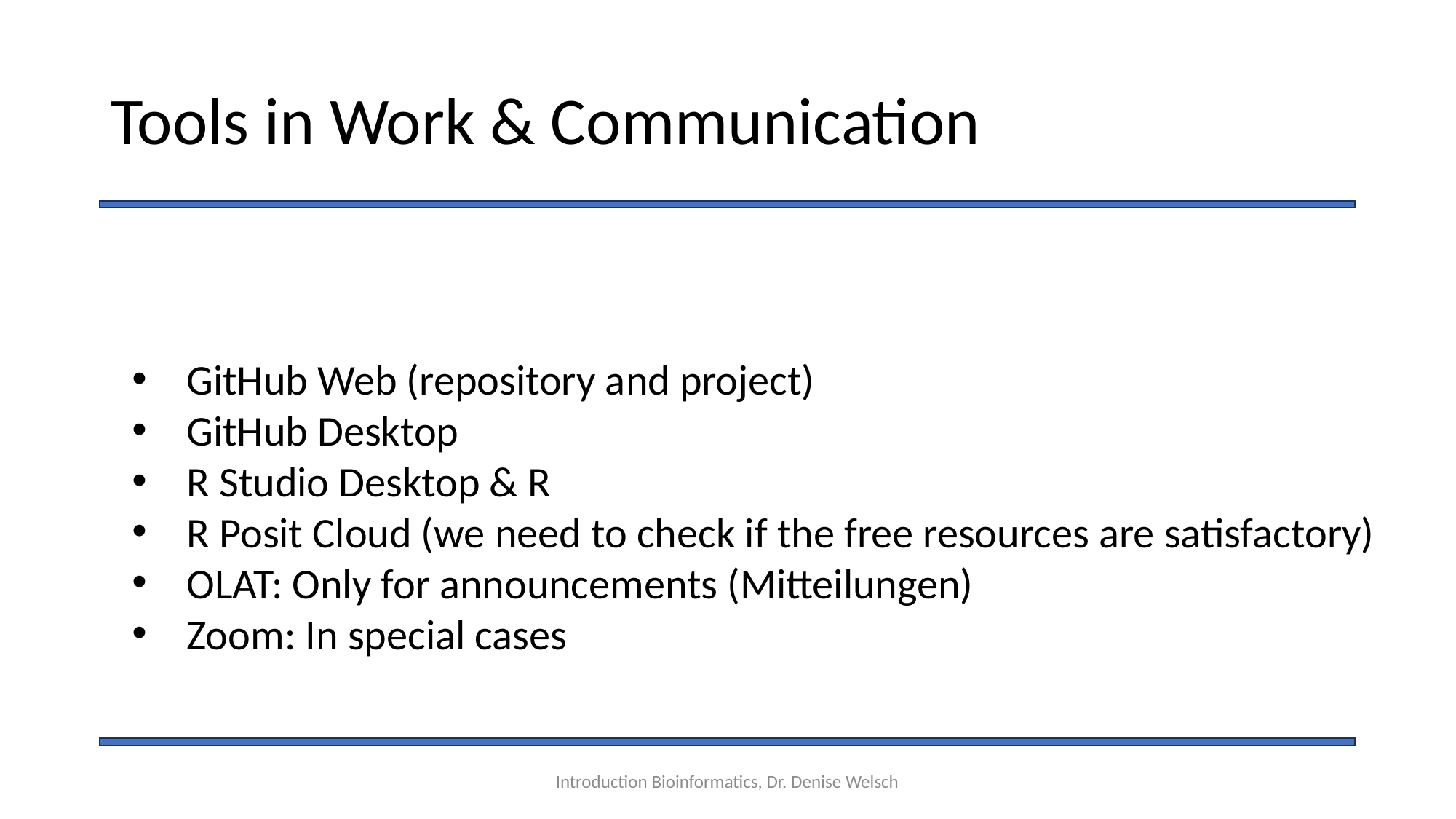

# Tools in Work & Communication
GitHub Web (repository and project)
GitHub Desktop
R Studio Desktop & R
R Posit Cloud (we need to check if the free resources are satisfactory)
OLAT: Only for announcements (Mitteilungen)
Zoom: In special cases
Introduction Bioinformatics, Dr. Denise Welsch